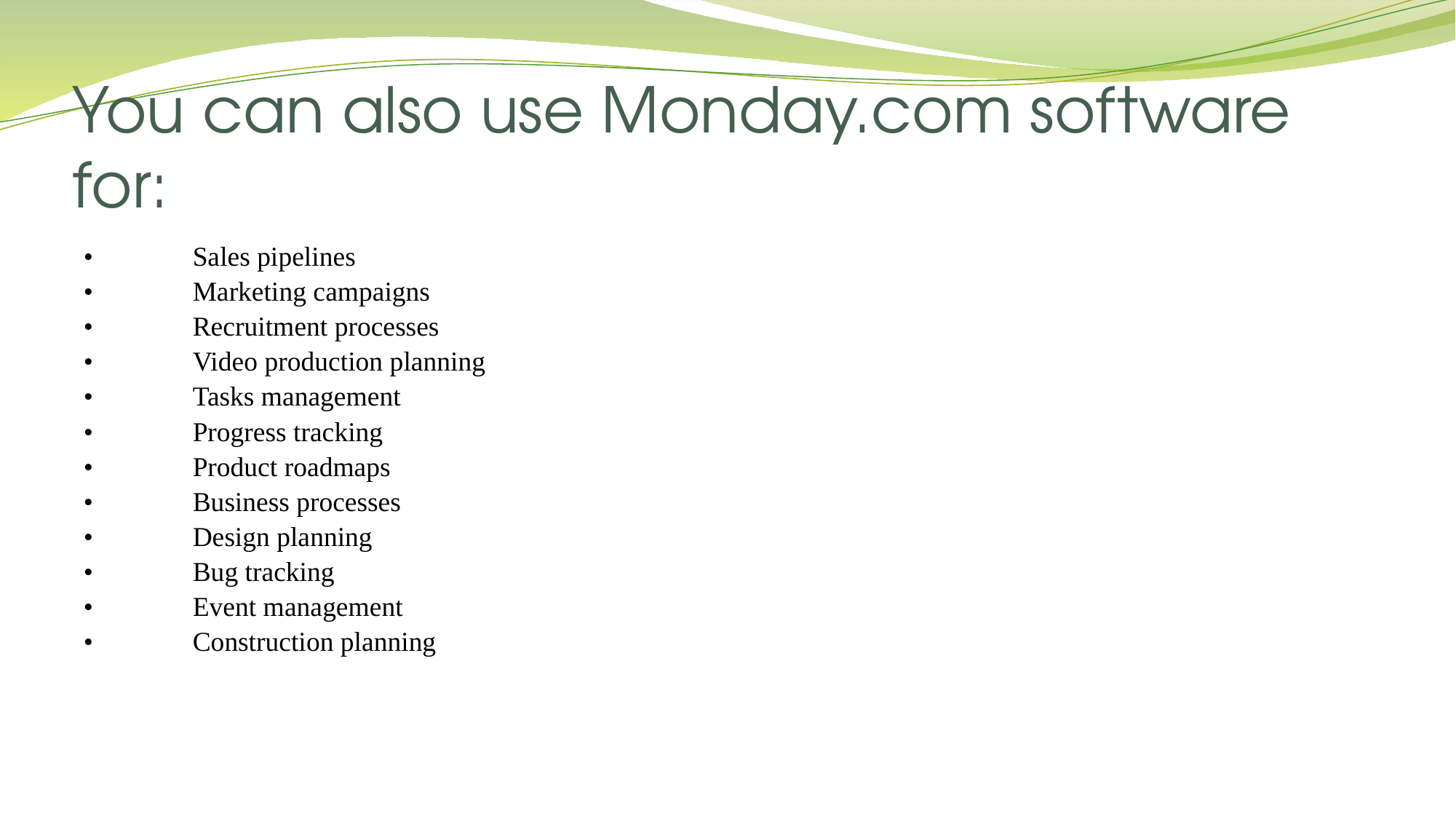

# You can also use Monday.com software for:
•	Sales pipelines
•	Marketing campaigns
•	Recruitment processes
•	Video production planning
•	Tasks management
•	Progress tracking
•	Product roadmaps
•	Business processes
•	Design planning
•	Bug tracking
•	Event management
•	Construction planning